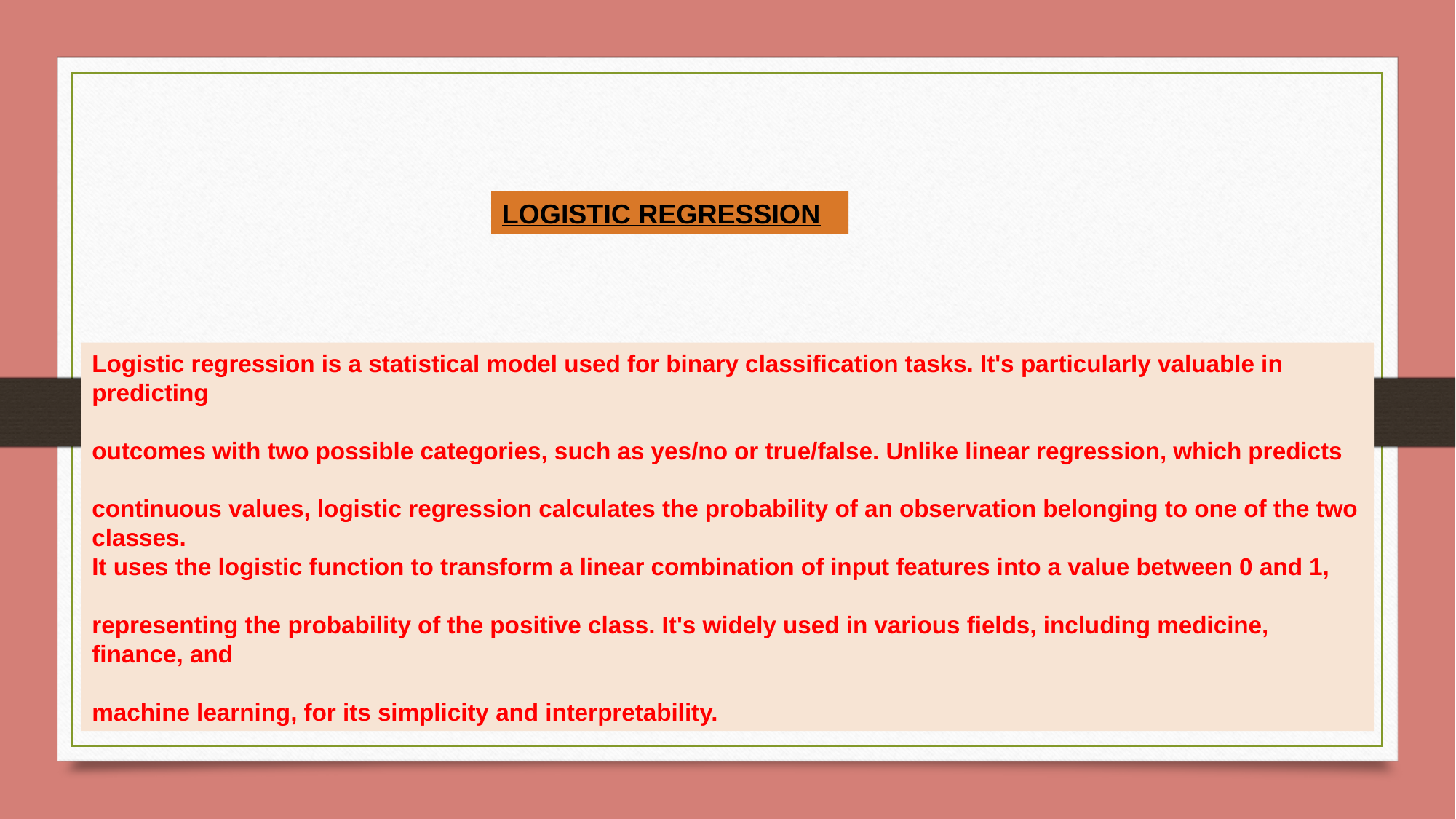

LOGISTIC REGRESSION
Logistic regression is a statistical model used for binary classification tasks. It's particularly valuable in predicting

outcomes with two possible categories, such as yes/no or true/false. Unlike linear regression, which predicts

continuous values, logistic regression calculates the probability of an observation belonging to one of the two classes.
It uses the logistic function to transform a linear combination of input features into a value between 0 and 1,

representing the probability of the positive class. It's widely used in various fields, including medicine, finance, and

machine learning, for its simplicity and interpretability.